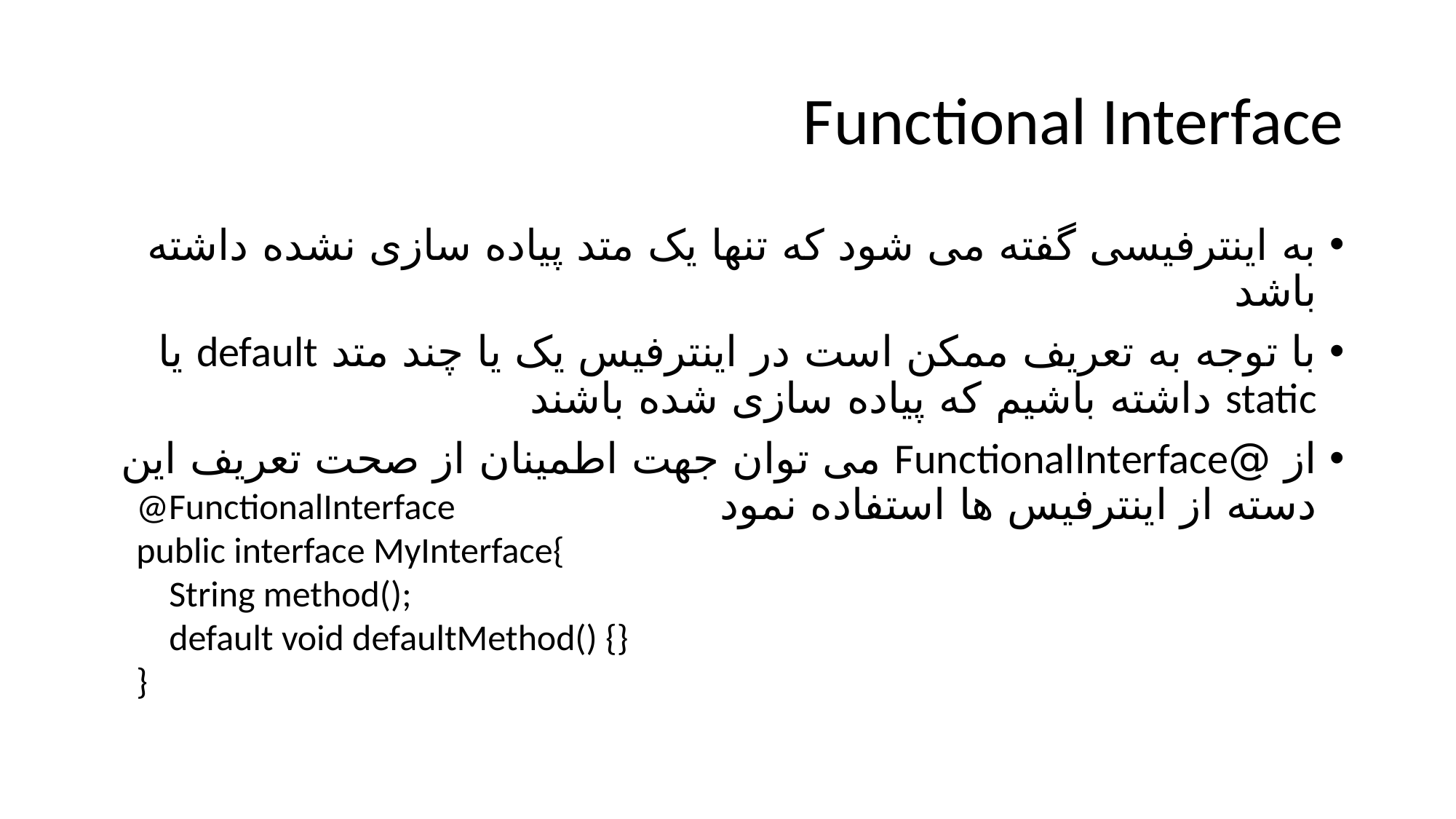

# Functional Interface
به اینترفیسی گفته می شود که تنها یک متد پیاده سازی نشده داشته باشد
با توجه به تعریف ممکن است در اینترفیس یک یا چند متد default یا static داشته باشیم که پیاده سازی شده باشند
از @FunctionalInterface می توان جهت اطمینان از صحت تعریف این دسته از اینترفیس ها استفاده نمود
@FunctionalInterface
public interface MyInterface{
    String method();
    default void defaultMethod() {}
}